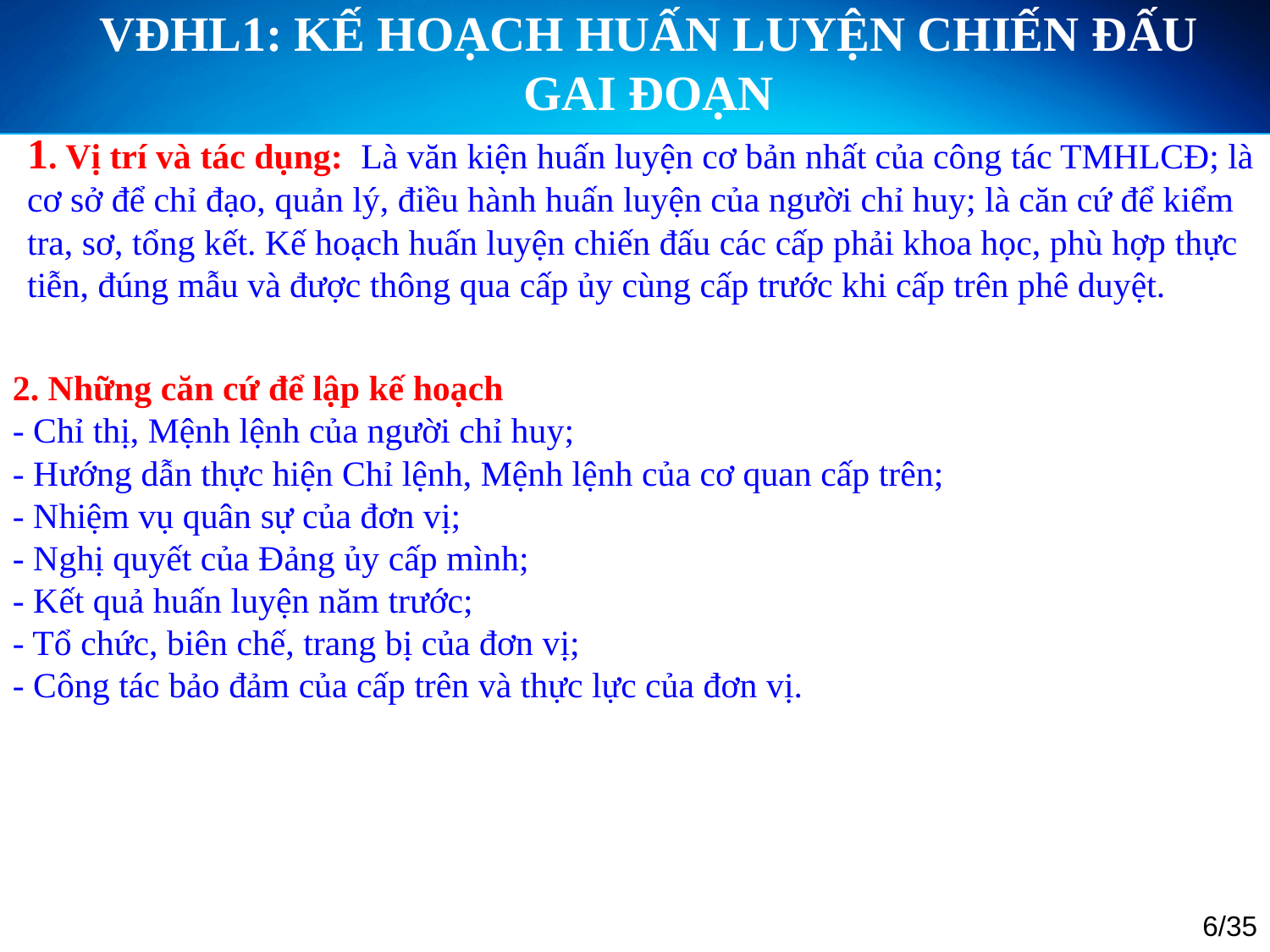

VĐHL1: KẾ HOẠCH HUẤN LUYỆN CHIẾN ĐẤU GAI ĐOẠN
1. Vị trí và tác dụng:  Là văn kiện huấn luyện cơ bản nhất của công tác TMHLCĐ; là cơ sở để chỉ đạo, quản lý, điều hành huấn luyện của người chỉ huy; là căn cứ để kiểm tra, sơ, tổng kết. Kế hoạch huấn luyện chiến đấu các cấp phải khoa học, phù hợp thực tiễn, đúng mẫu và được thông qua cấp ủy cùng cấp trước khi cấp trên phê duyệt.
2. Những căn cứ để lập kế hoạch
- Chỉ thị, Mệnh lệnh của người chỉ huy;
- Hướng dẫn thực hiện Chỉ lệnh, Mệnh lệnh của cơ quan cấp trên;
- Nhiệm vụ quân sự của đơn vị;
- Nghị quyết của Đảng ủy cấp mình;
- Kết quả huấn luyện năm trước;
- Tổ chức, biên chế, trang bị của đơn vị;
- Công tác bảo đảm của cấp trên và thực lực của đơn vị.
6/35